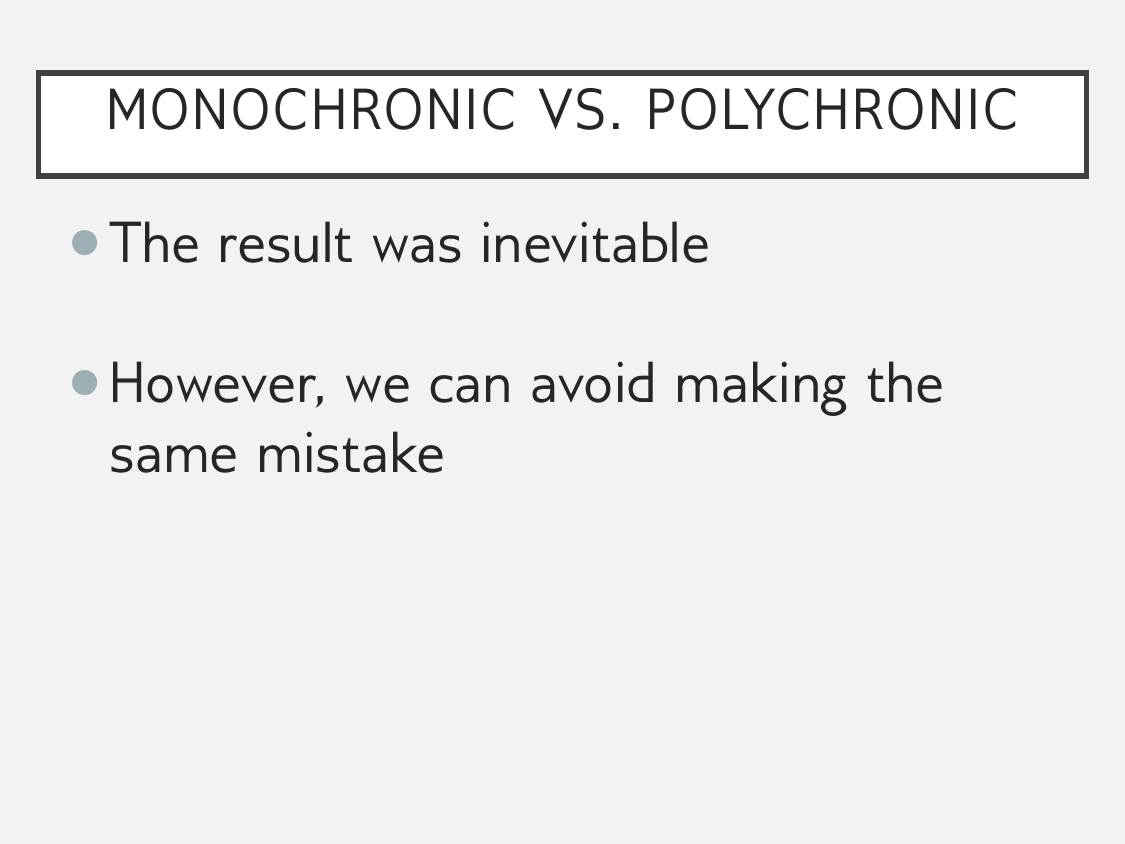

# Monochronic vs. Polychronic
The result was inevitable

However, we can avoid making the same mistake